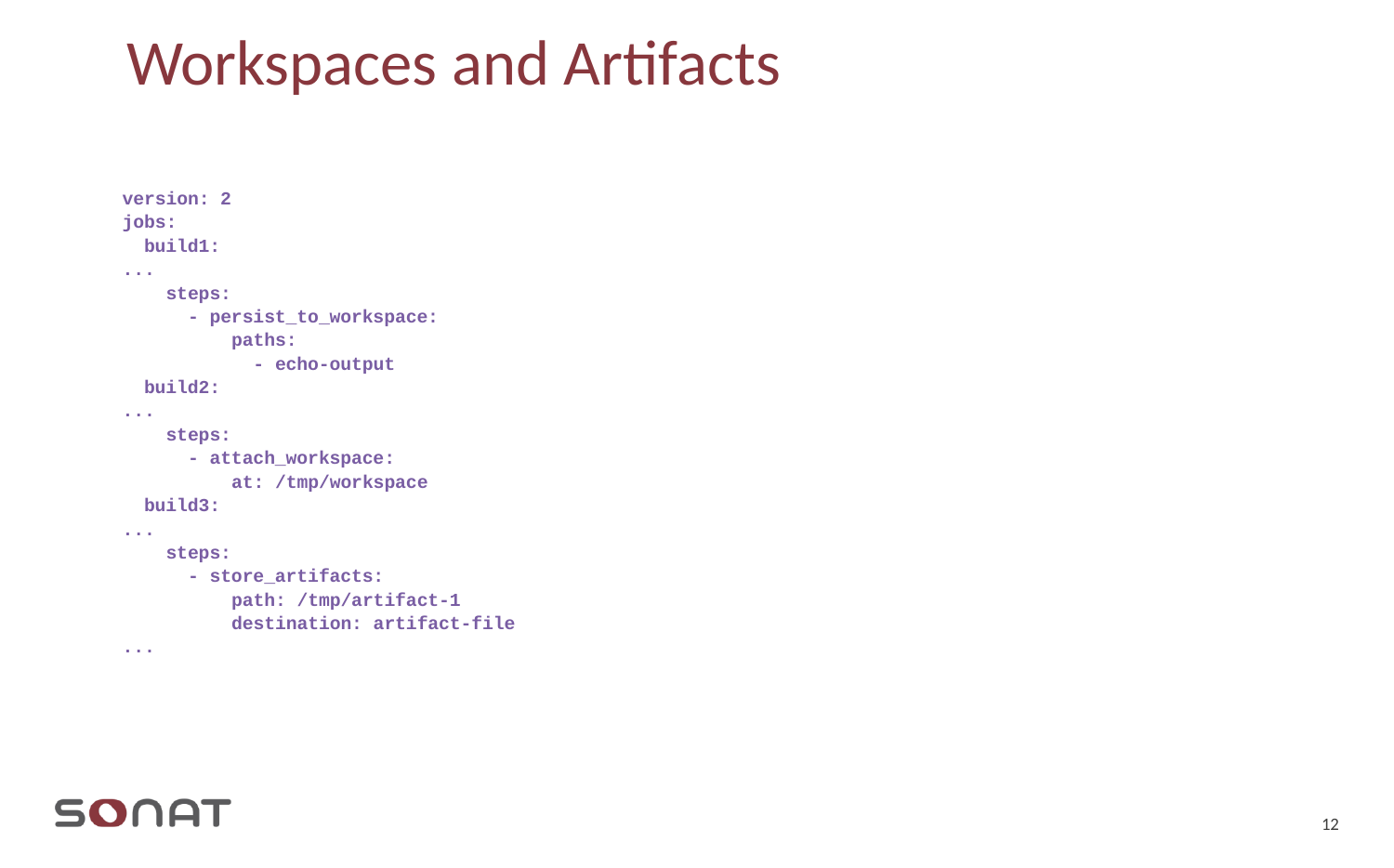

# Workspaces and Artifacts

version: 2
jobs:
  build1:
...
    steps:
      - persist_to_workspace:
          paths:
            - echo-output
  build2:
...
    steps:
      - attach_workspace:
          at: /tmp/workspace
  build3:
...
    steps:
      - store_artifacts:
          path: /tmp/artifact-1
          destination: artifact-file
...

12